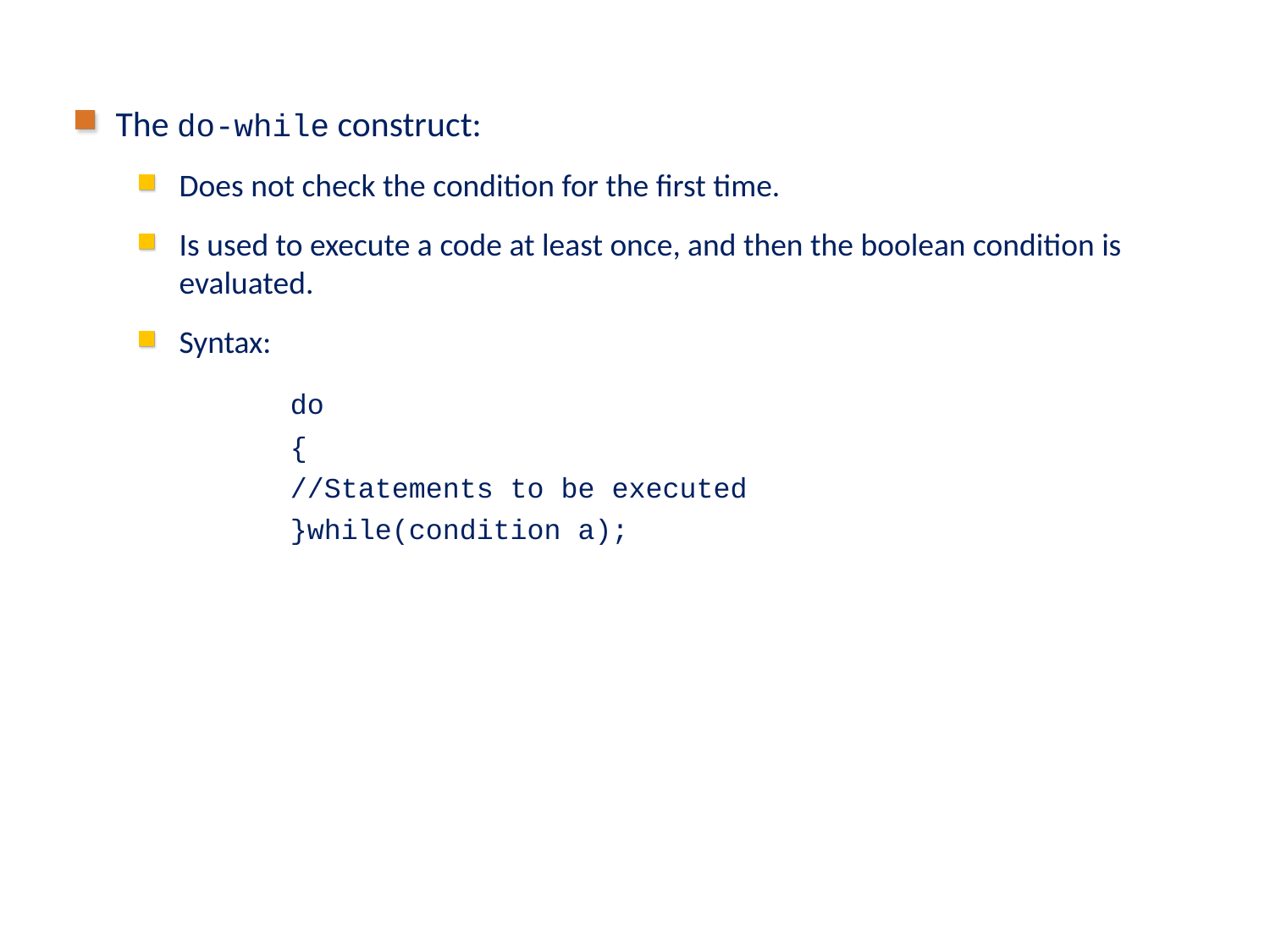

# Using Iterative Constructs (Contd.)
The do-while construct:
Does not check the condition for the first time.
Is used to execute a code at least once, and then the boolean condition is evaluated.
Syntax:
	do
	{
	//Statements to be executed
	}while(condition a);